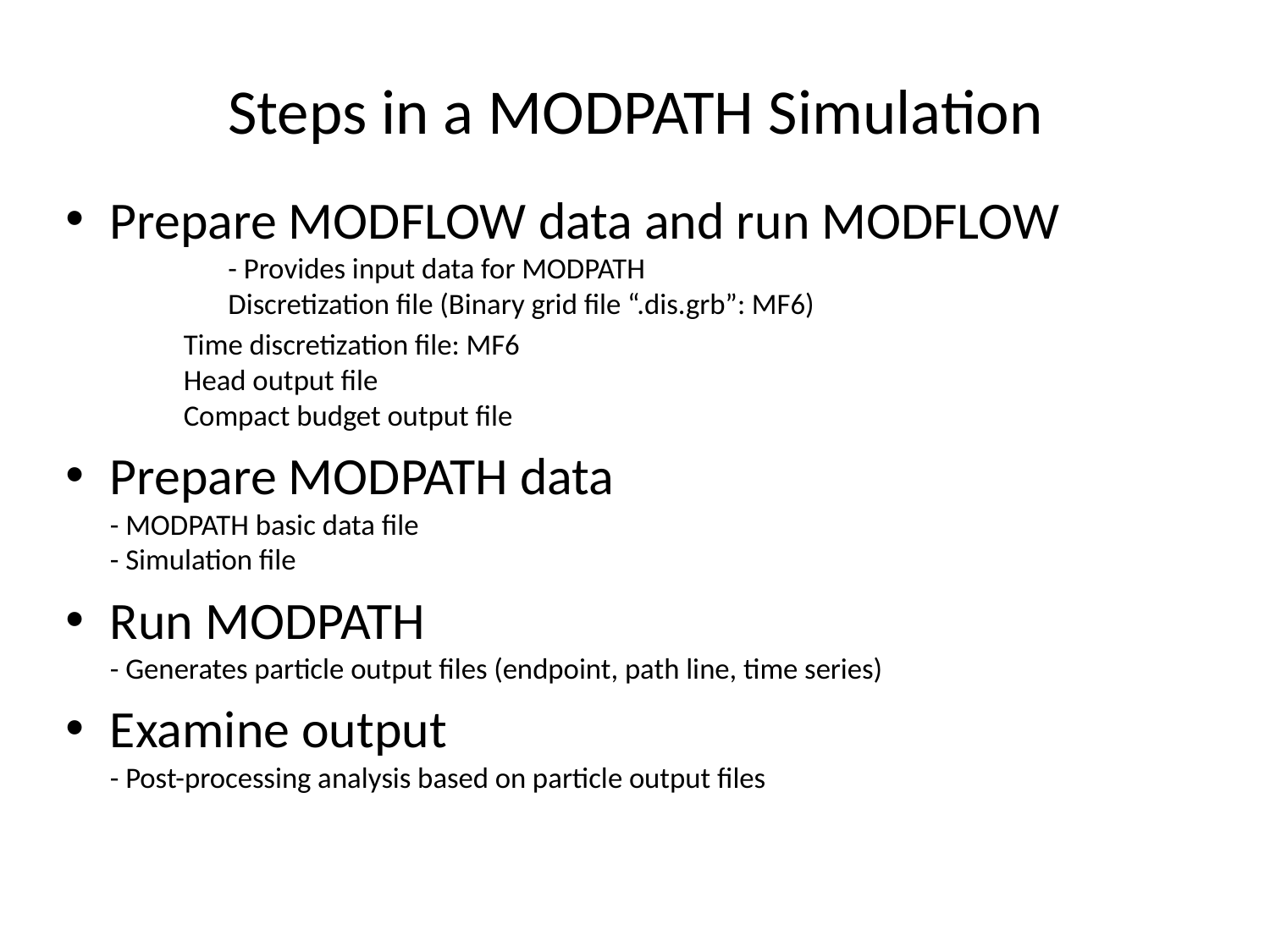

Steps in a MODPATH Simulation
Prepare MODFLOW data and run MODFLOW
	- Provides input data for MODPATH
		Discretization file (Binary grid file “.dis.grb”: MF6)
		Time discretization file: MF6
		Head output file
		Compact budget output file
Prepare MODPATH data
	- MODPATH basic data file
	- Simulation file
Run MODPATH
	- Generates particle output files (endpoint, path line, time series)
Examine output
	- Post-processing analysis based on particle output files